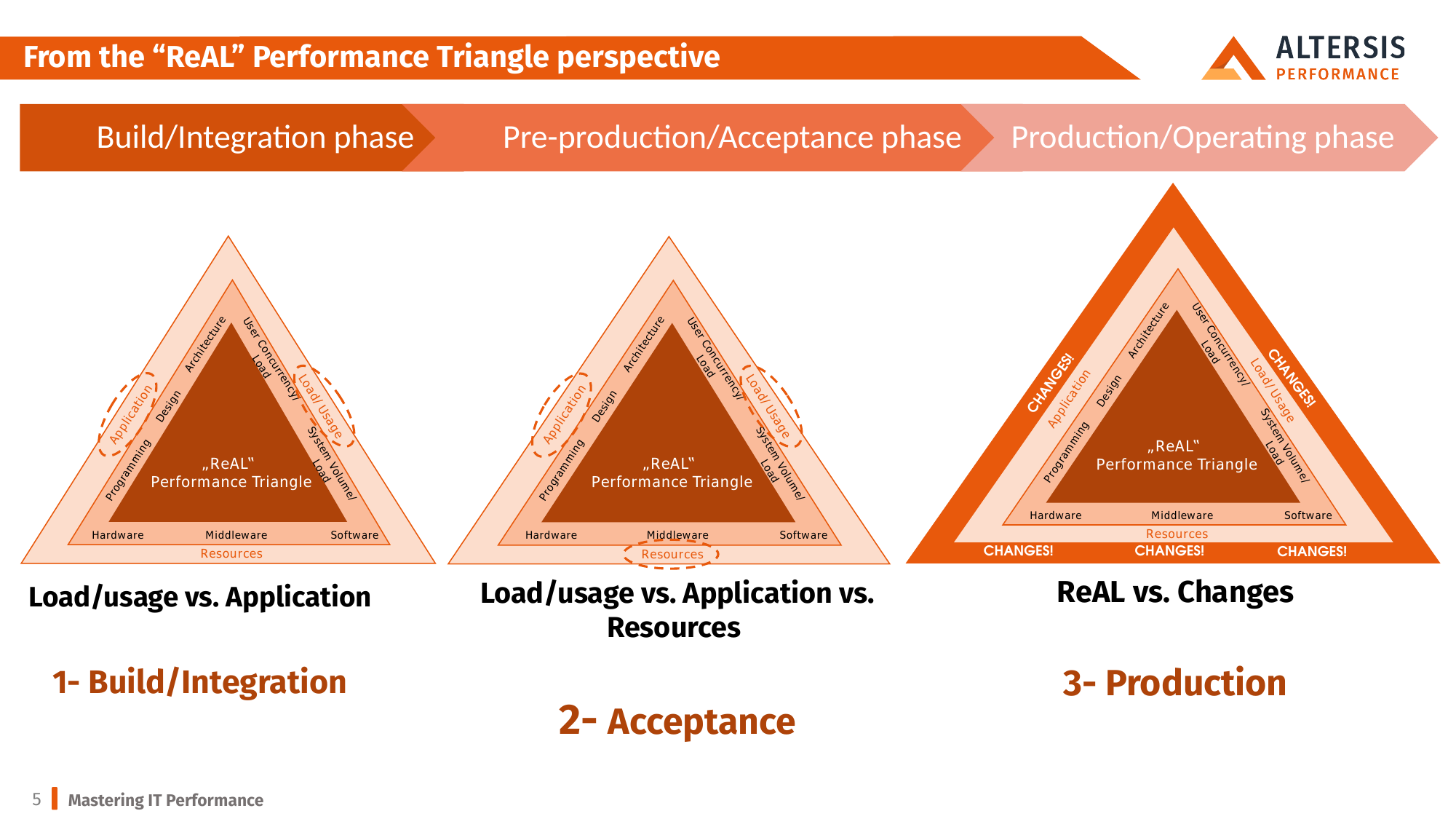

# From the “ReAL” Performance Triangle perspective
Build/Integration phase
Pre-production/Acceptance phase
Production/Operating phase

„ReAL“
 Performance Triangle
Architecture
User Concurrency/
Load
Load/Usage
Design
Application
System Volume/
Load
Programming
Hardware
Middleware
Software
Resources
CHANGES!
CHANGES!
CHANGES!
CHANGES!
CHANGES!

„ReAL“
 Performance Triangle
Architecture
User Concurrency/
Load

Load/Usage
Design
Application
System Volume/
Load
Programming
Hardware
Middleware
Software
Resources

„ReAL“
 Performance Triangle
Architecture
User Concurrency/
Load

Load/Usage
Design
Application
System Volume/
Load
Programming
Hardware
Middleware
Software
Resources

ReAL vs. Changes

3- Production
Load/usage vs. Application vs. Resources

2- Acceptance
Load/usage vs. Application

1- Build/Integration
Mastering IT Performance